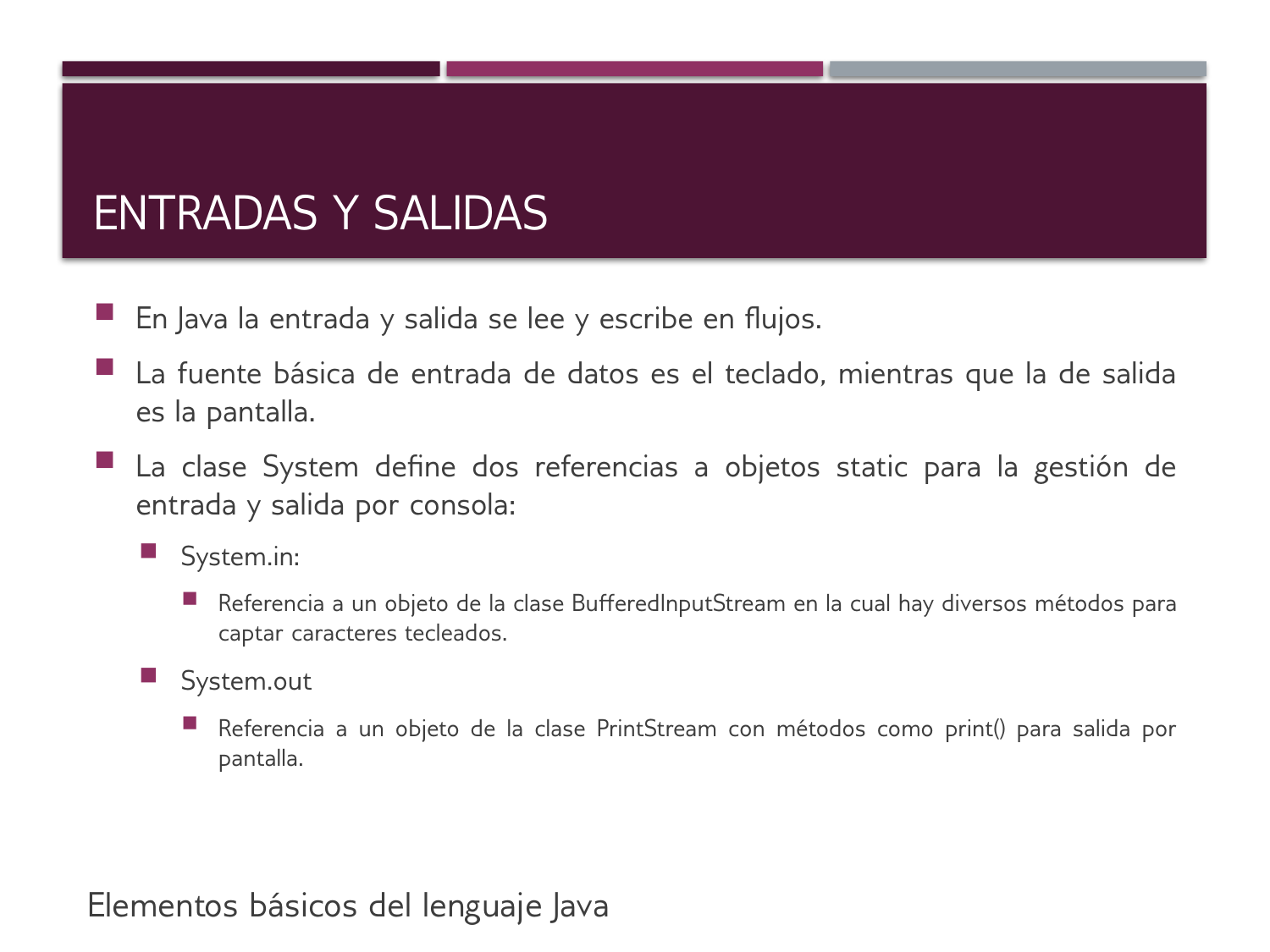

# Entradas y Salidas
En Java la entrada y salida se lee y escribe en flujos.
La fuente básica de entrada de datos es el teclado, mientras que la de salida es la pantalla.
La clase System define dos referencias a objetos static para la gestión de entrada y salida por consola:
System.in:
Referencia a un objeto de la clase BufferedInputStream en la cual hay diversos métodos para captar caracteres tecleados.
System.out
Referencia a un objeto de la clase PrintStream con métodos como print() para salida por pantalla.